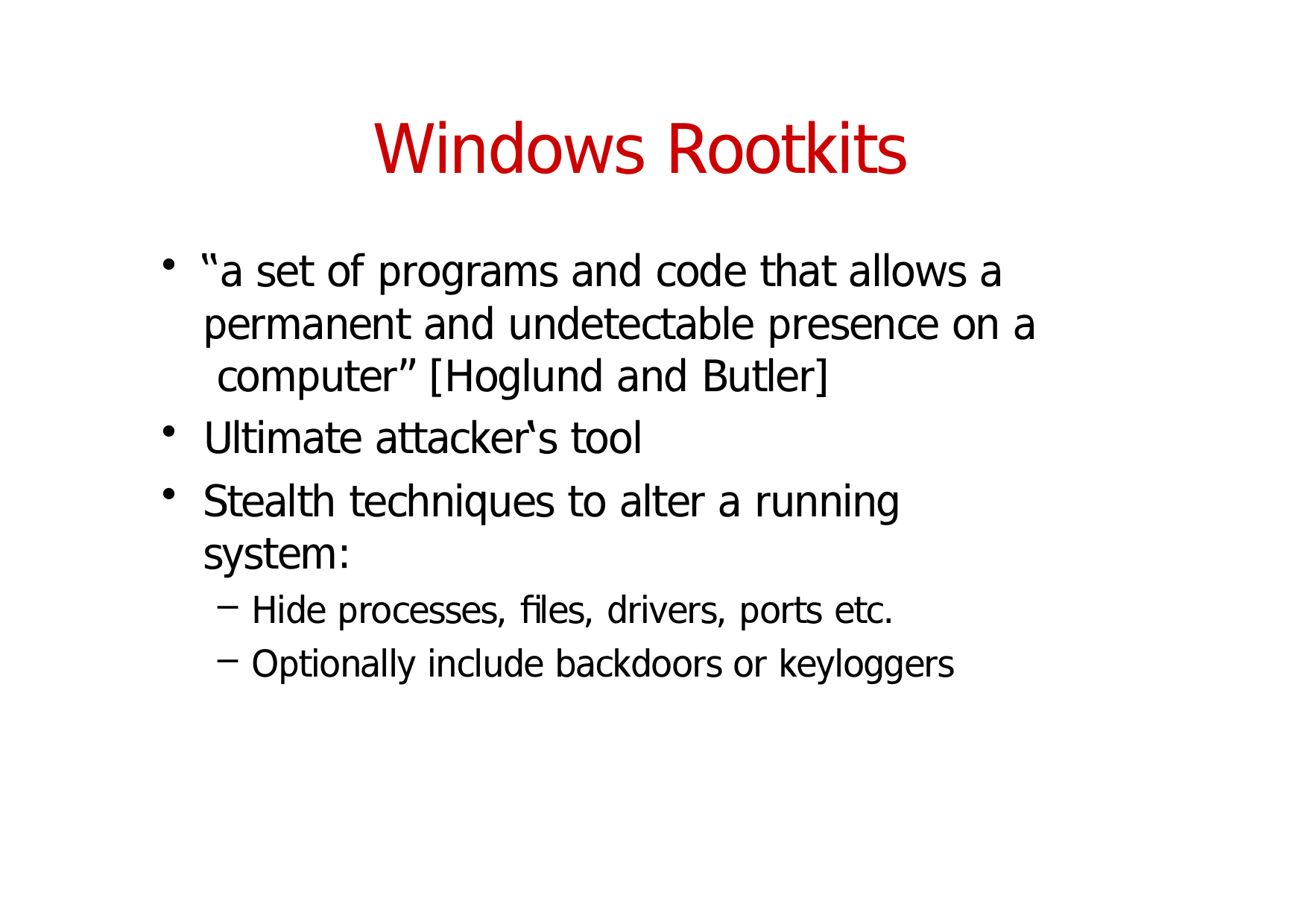

# Windows Rootkits
“a set of programs and code that allows a  permanent and undetectable presence on a  computer” [Hoglund and Butler]
Ultimate attacker‘s tool
Stealth techniques to alter a running system:
Hide processes, files, drivers, ports etc.
Optionally include backdoors or keyloggers